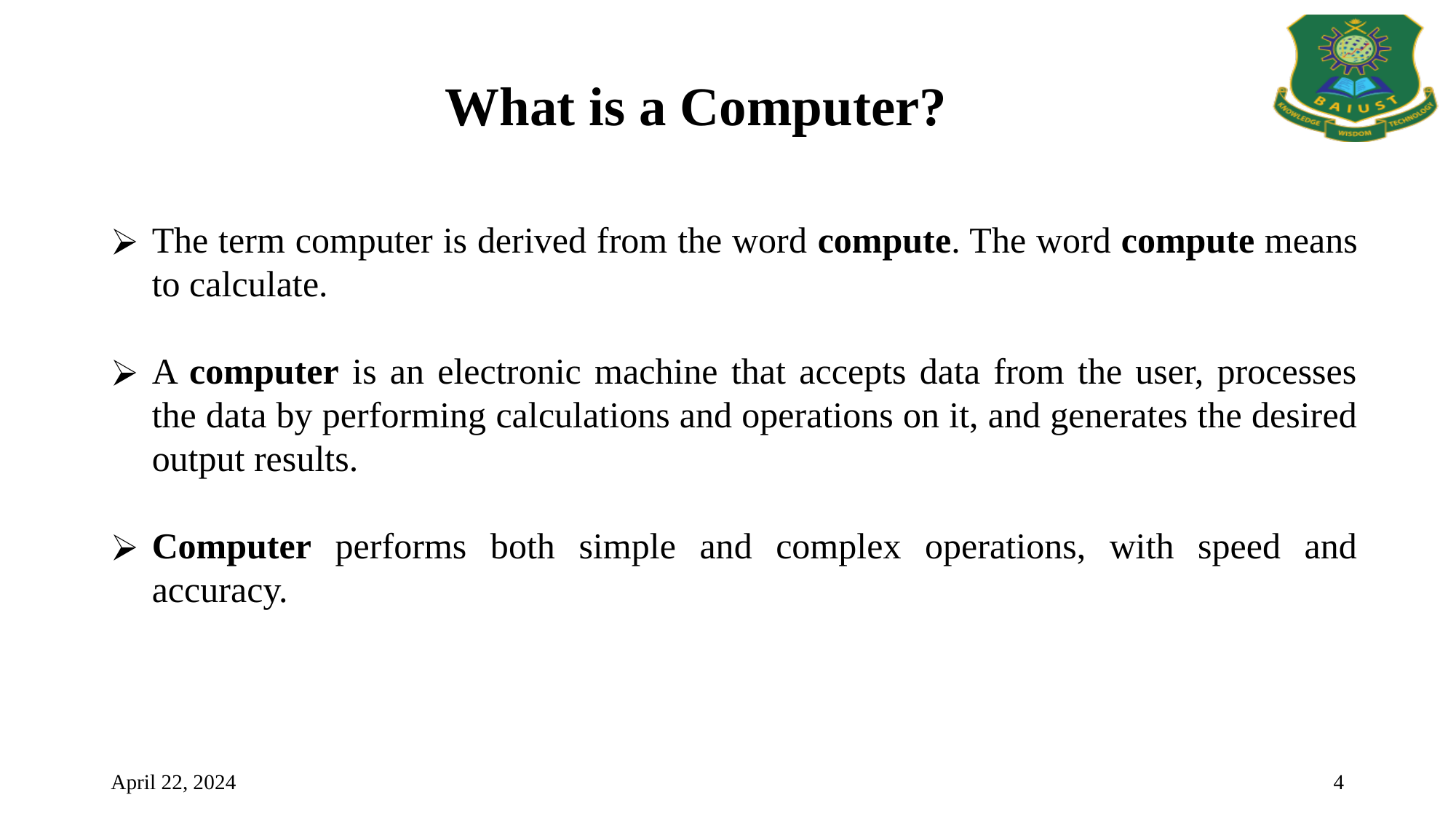

What is a Computer?
The term computer is derived from the word compute. The word compute means to calculate.

A computer is an electronic machine that accepts data from the user, processes the data by performing calculations and operations on it, and generates the desired output results.

Computer performs both simple and complex operations, with speed and accuracy.
April 22, 2024
4